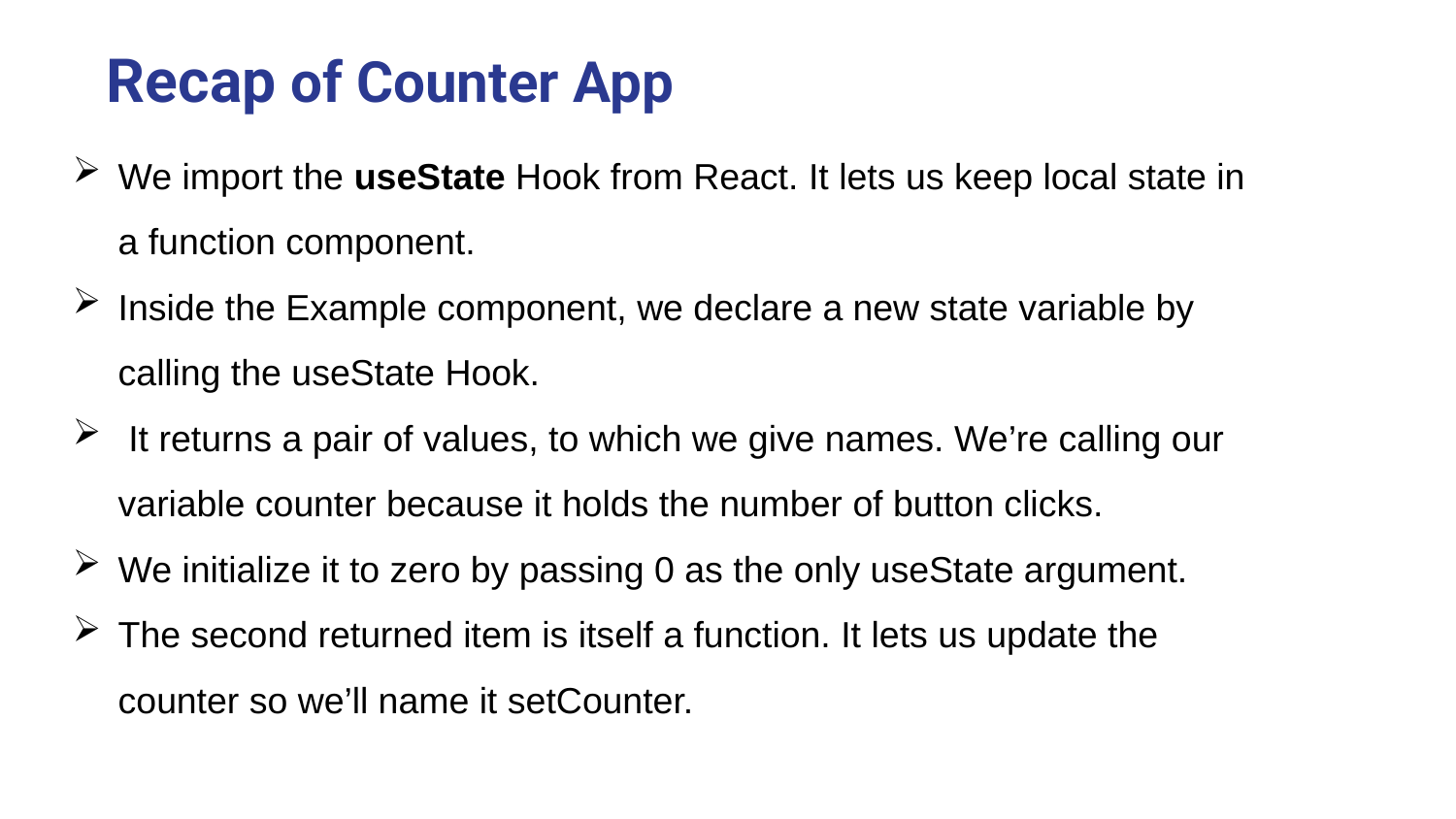

# Recap of Counter App
We import the useState Hook from React. It lets us keep local state in a function component.
Inside the Example component, we declare a new state variable by calling the useState Hook.
 It returns a pair of values, to which we give names. We’re calling our variable counter because it holds the number of button clicks.
We initialize it to zero by passing 0 as the only useState argument.
The second returned item is itself a function. It lets us update the counter so we’ll name it setCounter.